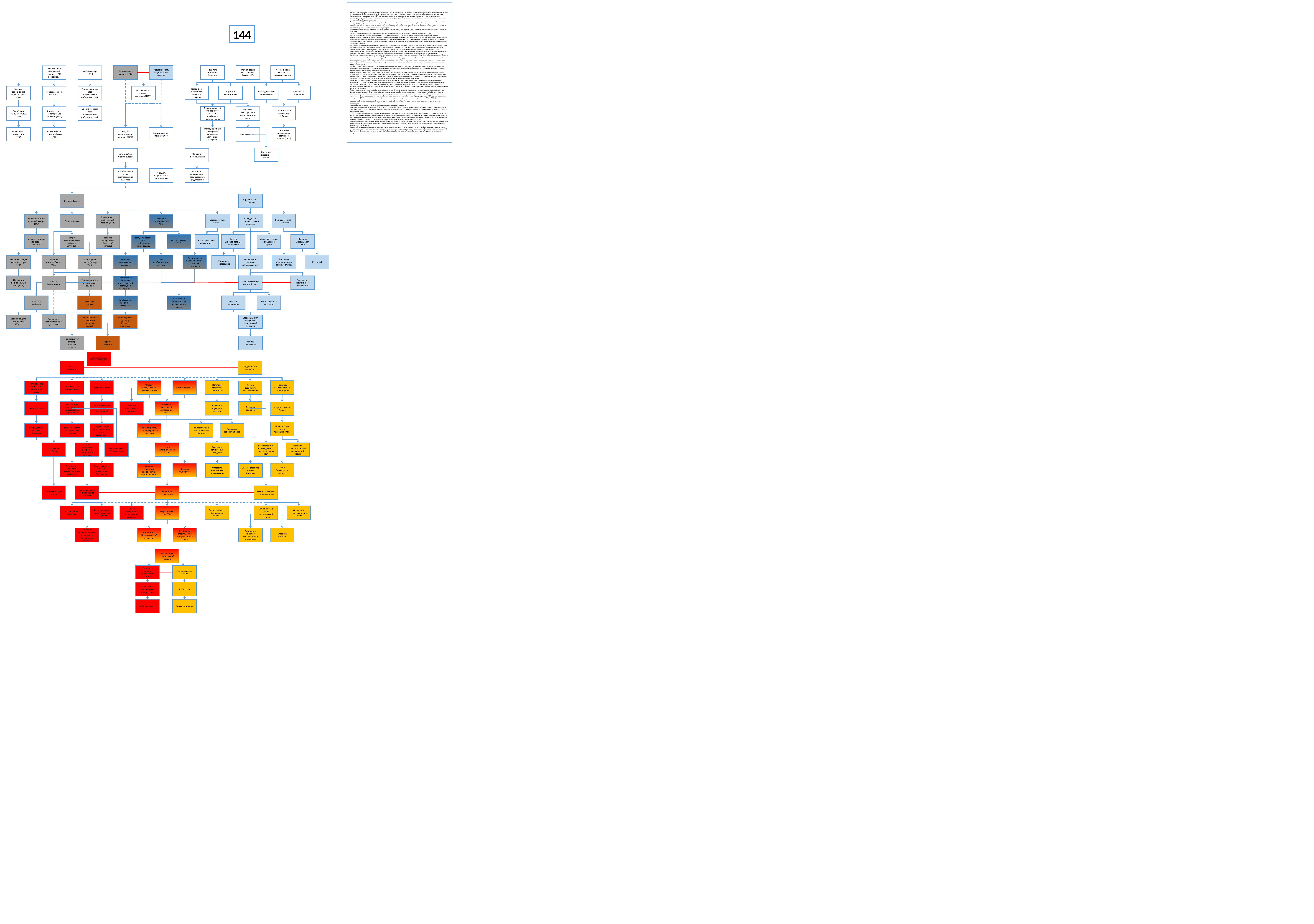

Однако «план Эдвардса» не решал глав­ной проблемы — отсутствия валюты в Никарагуа. Фактически американцы лишь предлагали меньше импортировать. Но без импорта не мог функционировать и экспорт — аграриям были нужны машины, оборудование, горючее и т.д.
Неудивительно, что уже в декабре 1937 года Торговая палата Манагуа и Аграрная ассоциация Никарагуа, объединявшая крупных сельхозпроизводи­телей, открыто высказались против «плана Эдвардса». Предприниматели тре­бовали отмены ограничений валютного курса и свободной продажи валюты.
Сильной стороной Сомосы была гибкость в проводимой политике, так как никаких собственных убеждений у него не было. Поэтому 10 декабря 1937 года Сомоса признал «план Эдвардса» неудачным, но, правда, лишь потому, что Эдвардсу якобы дали «неправильные данные» (Сомоса не хотел обижать аме­риканцев). Сомоса предложил, чтобы экспортеры могли самостоятельно про­давать на рынке 80% валютной выручки по фактически сложившемуся курсу.
Такое коренное изменение валютной политики привело к резкому паде­нию курса кордобы, который установился на уровне 1:5,9 к июню 1938 года.
Однако такой курс не устраивал импортеров, и они решили договориться и не покупать кордобу дороже курса 1:4,5.
Между тем в стране из-за подорожания импорта резко выросли цены, что угрожало уже политической стабильности режима.
В июне 1938 года Сомоса опять ввел контроль над обменным курсом, запре­тив свободную покупку и продажу долларов частными лицами. Правительство теперь устанавливало официальный курс кордобы еженедельно, что опять-та­ки не добавляло стабильности в ведении бизнеса для экспортеров и импор­теров. Фактически правительство закрепило кордобу на сложившемся крайне низком обменном курсе по отношению к доллару.
Население было крайне недовольно ростом цен — ведь, продавая кофе и ба­наны, Никарагуа закупала очень много продовольствия, цены на которое с па­дением кордобы, естественно, сильно выросли. В марте 1937 года «популист» Сомоса начал бороться с порождением собственной политики. Он заставил всех торговцев помещать ценники на видных местах на витринах магазинов и лавок, чтобы правительственные чиновники (из состава Комиссии по валют­ному обмену) могли их контролировать. К тому же чиновникам дали право проверять бухгалтерскую отчетность торговцев, чтобы выяснять, насколько их закупочные цены отличаются от цен продажи.
Однако торговцев такие меры не сильно напугали, и цены продолжили свой стремительный рост. Тогда Сомоса был вынужден перейти уже к прямо­му контролю над ценами. В январе 1938 года максимальная торговая наценка на товары повседневного пользования (ткани, нитки, мачете, плуги, лопаты, лекарства, мука и т.д.) была установлена в размере 20%.
Для контроля над ценами был создан специальный государственный ор­ган — Национальная комиссия по регулированию. В нее имели право обра­титься все недовольные потребители. Комиссия могла оштрафовать и даже за­крыть торговое предприятие за превышение предельной наценки.
Торговая палата Манагуа в письме к Сомосе отмечала, что причиной посто­янного роста цен является нестабильность курса кордобы, и предприниматели стараются с помощью повышения цен гарантировать себя от возможных по­терь при обмене (ведь кордоба в любом случае не росла, а только падала по от­ношению к доллару).
В июне 1937 года, чтобы сбить цены, Сомоса ввел пятилетнее эмбарго на экспорт говядины (причем сам диктатор этот запрет обходил, продавая мясо со своих предприятий). Предприниматели, конечно, были недовольны, но к тому времени руководство Торговой палатой уже находилось в руках став­ленников Сомосы, и протесты были вялыми и сервильными. На границе с Ко­ста-Рикой расцвела контрабанда говядины, в которой активно участвовали национальная гвардия и близкие к режиму бизнесмены.
В феврале 1938 года Сомоса объявил о более радикальных мерах по борь­бе с инфляцией. Предполагалось создать национальный комиссариат, который продавал бы рабочим и крестьянам продукты первой необходимости по себе­стоимости. Организовывать такие магазины предполагалось за счет взносов самих же рабочих. Но такая мера ударила бы по бизнесу уже сильно, а Сомоса никогда не ссорился с предпринимателями — главной социальной опорой сво­ей власти. Поэтому из идеи альтернативных государственных магазинов так ничего и не вышло.
Таким образом, валютная политика Сомосы не решила ни одной из постав­ленных задач, но зато привела к резкому росту цен в стране.
Для укрепления доходной базы бюджета Сомоса упорядочил налогообло­жение, создав единую налоговую службу. Однако основная тяжесть при взи­мании налогов по-прежнему лежала на рядовых потребителях, потому что практически все собираемые налоги были косвенными. Правительство взи­мало акциз на бензин, алкогольные напитки, табак и сахар. Правда, в декабре 1939 года был введен налог на имущество (0,5% от оценочной стоимости) и на­лог на наследство на недвижимость (плавающая шкала от 0,5 до 15%). Однако этих налогов собиралось очень мало, и существенной роли в формировании дохода бюджета они не играли.
Единственным налогом, не затрагивающим население впрямую, был налог на экспорт кофе, но он был снижен на 20% по просьбе экспортеров.
Соответственно, введение Сомосой акцизов только усилило инфляцию в стране.
Тем не менее благодаря девальвации кордобы Сомоса смог на бумаге серьез­но увеличить доходы правительства: с 5,5 миллиона кордоб в 1935-1936 годах до 16,7 миллионов в 1938-1939 годах60. Однако в долларах эти доходы только упали: с 4,8 миллиона долларов до 3,4 в этот же отрезок времени.
Сомосе удалось подчинить правительству Национальный банк, который с 1938 года был зарегистрирован в Манагуа (ранее — в США). Совет директоров банка теперь назначался лично президентом. Была учреждена единая служба банковского надзора. Реорганизации подвергся Ипотечный банк, выдававший долгосрочные кредиты аграрному сектору. Были расширены кредитные пол­номочия «Национальной кассы народного кредита»: раньше этот банк выда­вал кредиты в размере до 100 кордоб, теперь — до 3000.
В целом экономическая политика Сомосы до Второй мировой войны не могла продемонстрировать крупных успехов. Причиной этого было трудное экономическое положение главного рынка для никарагуанских товаров — США, которые так и не смогли достичь докризисного уровня 1929 года до войны.
Начало войны было использовано Сомосой для «закручивания гаек», как в экономике, так и в политике. Были введены ограничения на импорт (по­скольку отпали традиционные европейские рынки экспорта), а предельные торговые наценки были установлены в размере 5%. В декабре 1941 года, когда Никарагуа вслед за США объявила войну Германии и Японии, была учреждена Государственная хунта по контролю над ценами и торговлей.
144
Национальная гвардия (1936)
Американские вложения в промышленность
Реорганизовать Национальную гвардию
Нарастить импорт из Германии
Стабилизация курса кордобы (июль 1936)
Сформировать «Воздушный корпус» (1936 после июня)
ВМС Никарагуа (1938)
Банановые плантации
Германские вложения в сельское хозяйство
Нарастить экспорт кофе
Золотодобывающие кампании
Военно-морская база Тихоокеанского побережья (1945)
Военное авиационное училище (август 1940)
Преобразование ВВС (1938)
Никарагуанская военная академия (1939) (
Строительство цементной фабрики
Международный университет сельского хозяйства и животноводства
Приобрести самолёты у США (1942)
Строительство аэропорта Las Mercedes (1942)
Военно-морская база Атлантического побережья (1945)
Увеличить выращивание крупнорогатого скота
Международный университет интеграции Латинской Америки
Авиационная миссия США (1952)
Авиакомпания «LANICA» (июнь 1945)
Закупка чехословацких винтовок (1937)
Сотрудничество с Италией (1937)
Расширить производство хлопковой одежды (1950)
Молочный завод
Построить кожевенный завод
Больница Сан-Висенте в Леоне
Основать ипотечный банк
Восстановление после землетрясения 1931 года
Учредить национальное издательство
Основать национальную кассу народного кредитования
Отставка Сакасы
«Правительство Согласия»
Устранить клан Сомосы
Объединить социальные слои общества
Вернуть Монкаду на службу
Синие рубашки
Упростить обмен валюты (октябрь 1936)
Примириться с либеральной партией (июль 1937)
Расширить сотрудничество с США
Взять профсоюзы под контроль
Ввести университетскую автономию (
Военная Либеральная Лига
Усилить контроль над сбором налогов
Экспорт каучука в США
Запрет муниципальных выборов
(август 1937)
Военная Либеральная Лига (1937 октябрь)
Получить кредит для стабилизации курса кордобы
Демократический молодёжный фронт
Строительства Панамериканского шоссе в Никарагуа
El Liberal
Поставить Сандинистов на военную службу
Проект углубления реки Сан-Хуан
Продолжить «политику добрососедства»
Военные советники для академий
Налог на алкоголь (август 1936)
Национализация железных дорог (1937)
Конституция Сомосы (ноябрь 1938)
Расширить образование
Центральноамериканский союз
Декларация вооружённого нейтралитета
Подчинить национальный банк (1938)
Присоединиться к германской коалиции
Союз с Доминиканой
Присоединиться к странам антигерманской коалиции (8 декабря 1941)
Научная интеграция
Поблажки рабочим
Фашизация режима
Конфискация германского имущества
Совместное строительства Никарагуанского канала
Промышленная интеграция
Устранение коммунистических угроз в ЦА (
Ввести военное положение (в состоянии войны)
Денонсировать договор Эсгуэрры-Баркенаса
Закон о защите демократии (1941)
(
Вторая Великая Республика Центральной Америки
Великая конституция
Отказаться от договора Брайана-Чаморро
Вернуть Гуанкасте
лидеры PTN Карлос Леклер, Роберто Гонсалес, Хусто Солорсано и Хесус Маравилла Альмендарес (los dirigentes del PTN, Carlos Lecleair, Roberto Gonzalez, Justo Solórzano y Jesús Maravilla Almendarez)
Побег президента
Сандинистская революция
Отказ от обслуживания внешнего долга
Антиимперализм
Политика массовой грамотности
Привлечь коммунистов на свою сторону
Налог на капитал
Установление минимальной заработной платы
Признание права на забастовку
Защита общинного землевладения
El Proletario
Пропаганда социализма в государственном образовании
Национализация крупных предприятий
Устранить оппозицию в партии
Защита от возможной интервенции США (
Введение трудового кодекса
Аграрная реформа
Национализация банков
Приватизация средств правящего клана
Реинкорпорация Атлантического побережья
Установка равенства полов
Конфедерация трудящихся Никарагуа
Трудовой кодекс и социальные гарантии
Ликвидировать договор Брайана-Чаморро
Социализация сельскохозяйственных предприятий
Уважение религиозных убеждений
Курс на укрепление рабочих в Центральной Америке
Начать сотрудничество с СССР
Государство рабочих
Распространить противодиктаторские настроения в ЦА
Увеличить финансирование медицинской сферы
Заключить мир с Сандинистами
Вновь выйти на связь с компартией Сальвадора
Возобновить диалог с Мексиканскими рабочими
Военная поддержка
Спасти Сальвадор от колдуна
Помощь советских экономистов с курсом кардобы
Отправить Наполеона в новую ссылку
Оказать ответную помощь Гондурасу
Национализация земли
Центральноамериканский союз рабочих
Вступить в Коминтерн
Местная секция 4 интернационала
Расширение на Карибы
Оплот свободы в Центральной Америке
Остановить смену диктатур в Мексике
Централизация союза латинских республик
Оплот коммунизма в Центральной Америке
Морские базы для СCСР
Объединится с Южно-американской секцией
Военные для Никарагуанской академии
Спасение Гватемалы
Расширить коммунистическое влияние в Центральной Америке
Возобновить строительство Никарагуанского канала
Освободить Панаму от Американского присутствия
Ликвидация национальной гвардии
Создание Народно-патриотической армии
Реформировать АЗНСН
Хор ангелов
Подготовить молодёжные организации
Война на улицах
Война в джунглях